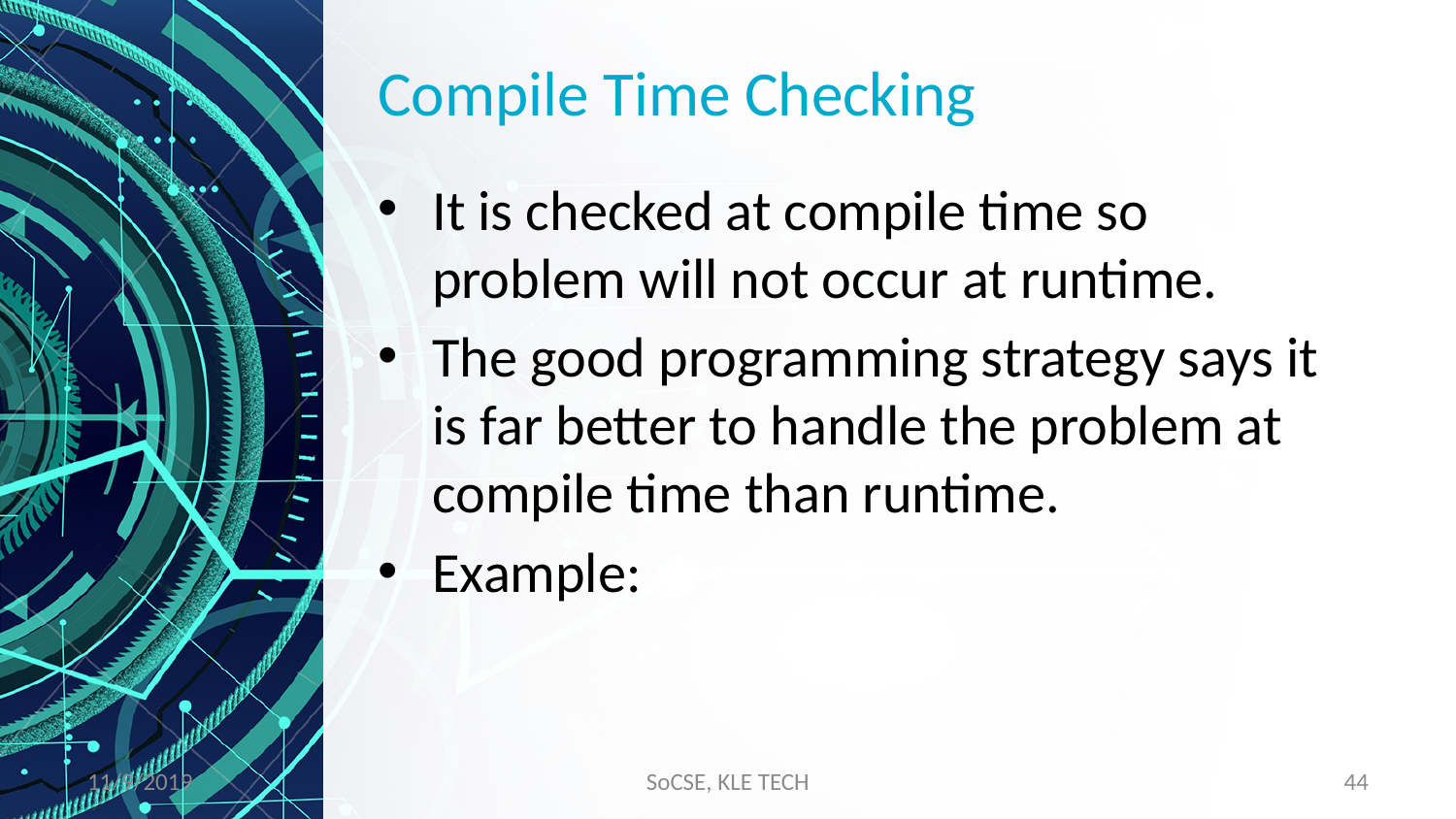

# Compile Time Checking
It is checked at compile time so problem will not occur at runtime.
The good programming strategy says it is far better to handle the problem at compile time than runtime.
Example:
11/9/2019
SoCSE, KLE TECH
44